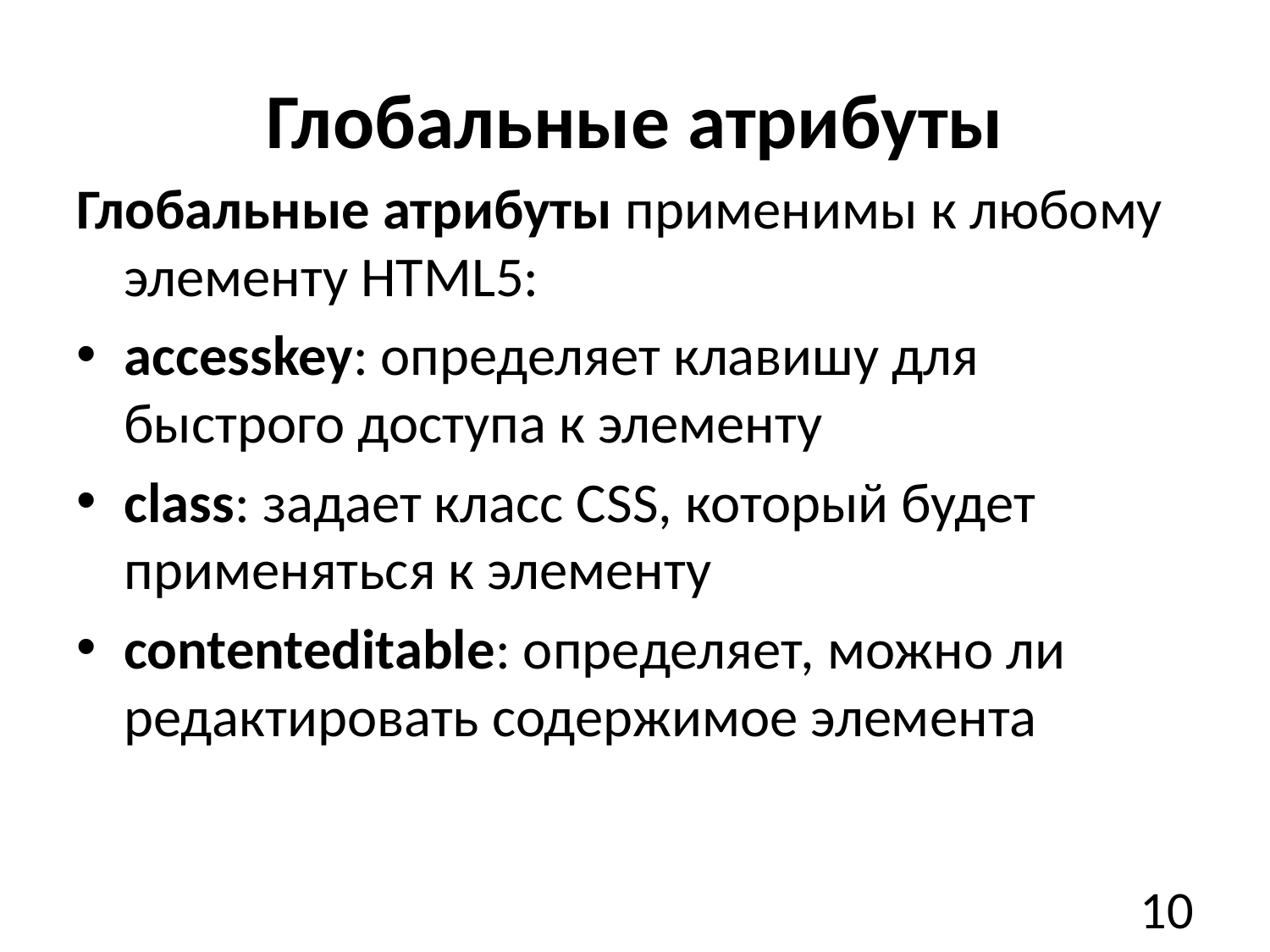

# Глобальные атрибуты
Глобальные атрибуты применимы к любому элементу HTML5:
accesskey: определяет клавишу для быстрого доступа к элементу
class: задает класс CSS, который будет применяться к элементу
contenteditable: определяет, можно ли редактировать содержимое элемента

10